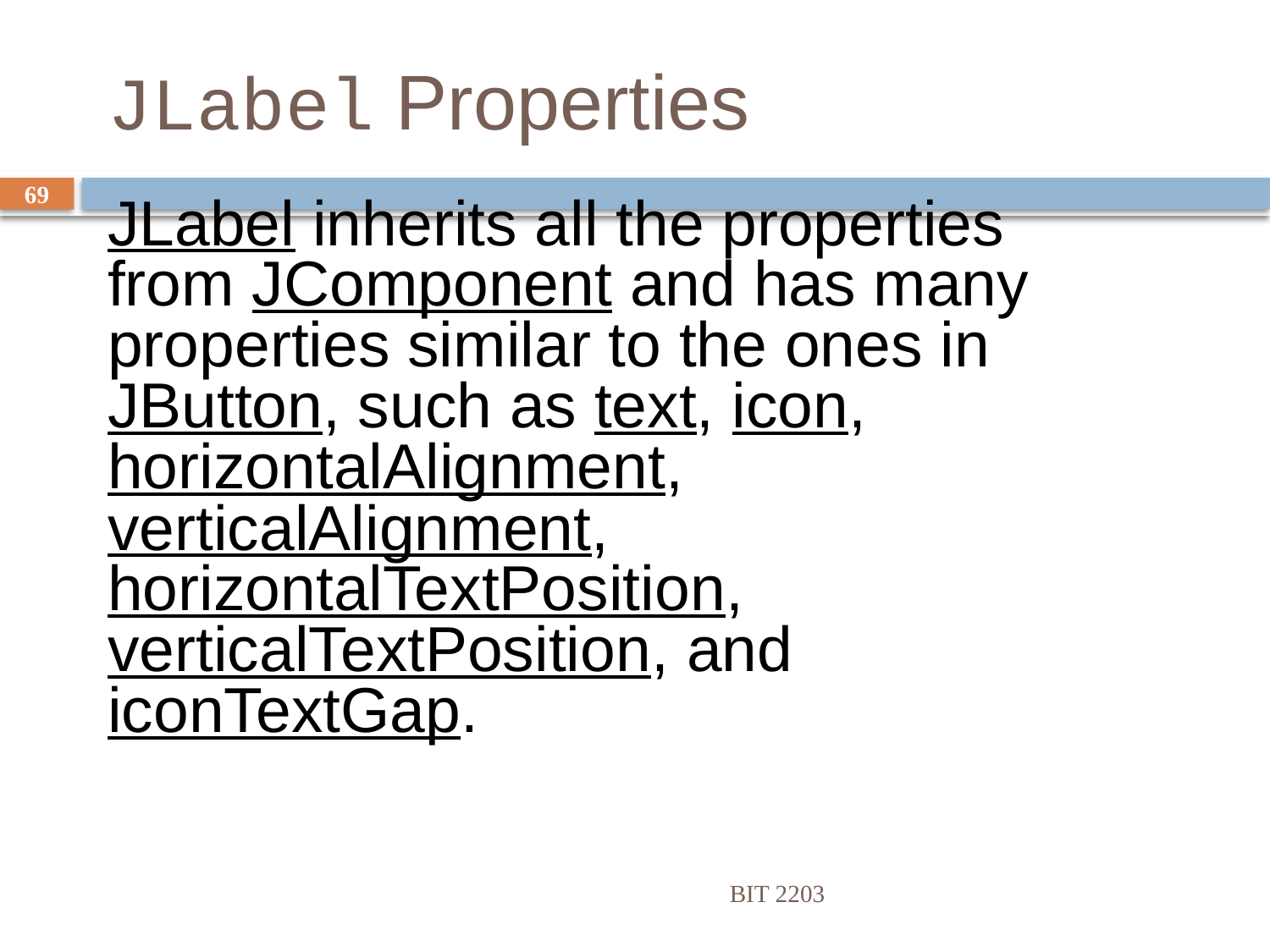

# JLabel Properties
69
JLabel inherits all the properties from JComponent and has many properties similar to the ones in JButton, such as text, icon, horizontalAlignment, verticalAlignment, horizontalTextPosition, verticalTextPosition, and iconTextGap.
BIT 2203